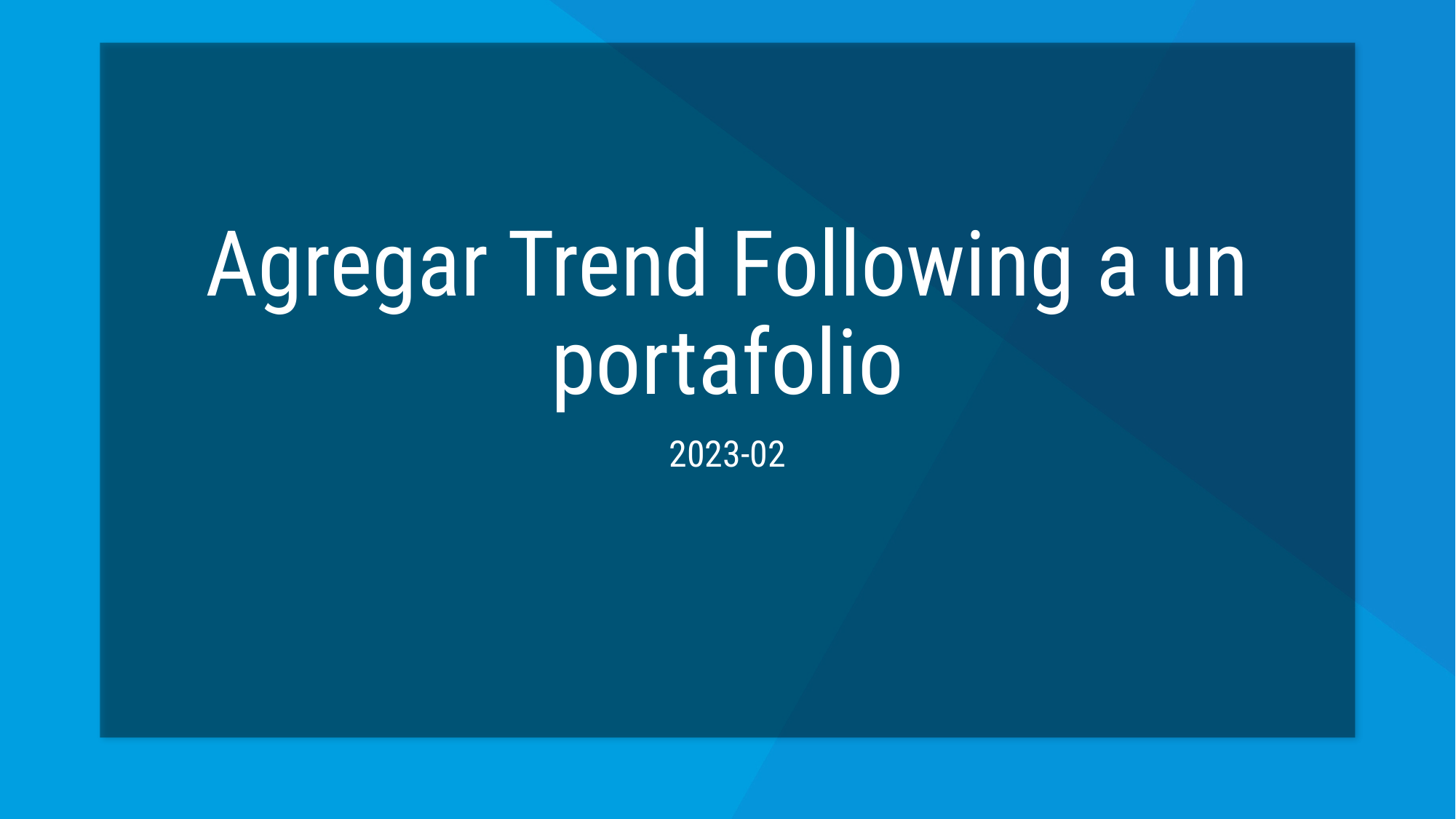

# Agregar Trend Following a un portafolio
2023-02